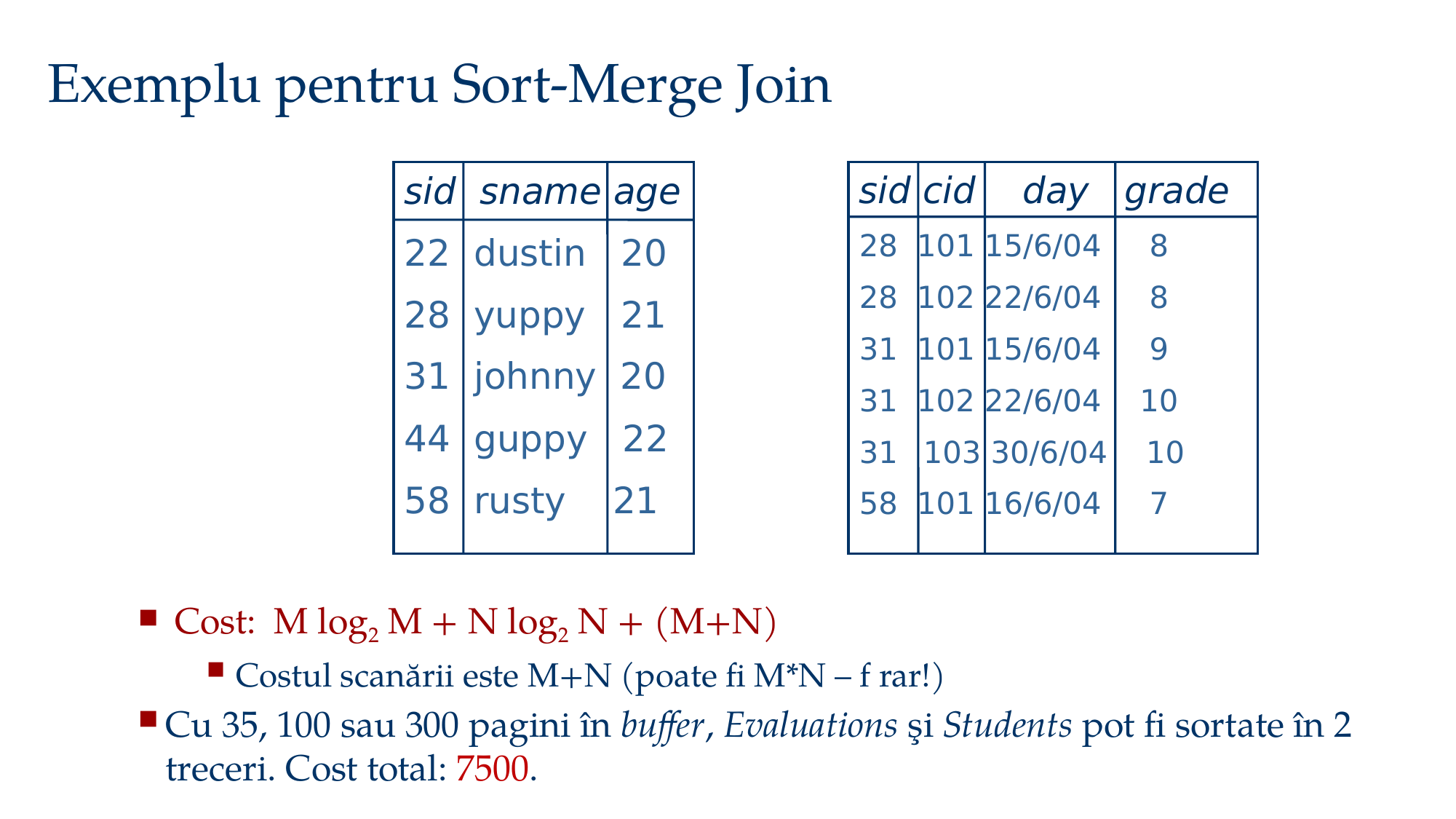

Exemplu pentru Sort-Merge Join

sid  sname age
22  dustin   20
28  yuppy   21
31  johnny  20
44  guppy   22
58  rusty    21

sid cid    day   grade
28  101 15/6/04     8
28  102 22/6/04     8
31  101 15/6/04     9
31  102 22/6/04    10
 103 30/6/04    10
58  101 16/6/04     7

 Cost:  M log2 M + N log2 N + (M+N)
 Costul scanării este M+N (poate fi M*N – f rar!)
Cu 35, 100 sau 300 pagini în buffer, Evaluations şi Students pot fi sortate în 2 treceri. Cost total: 7500.